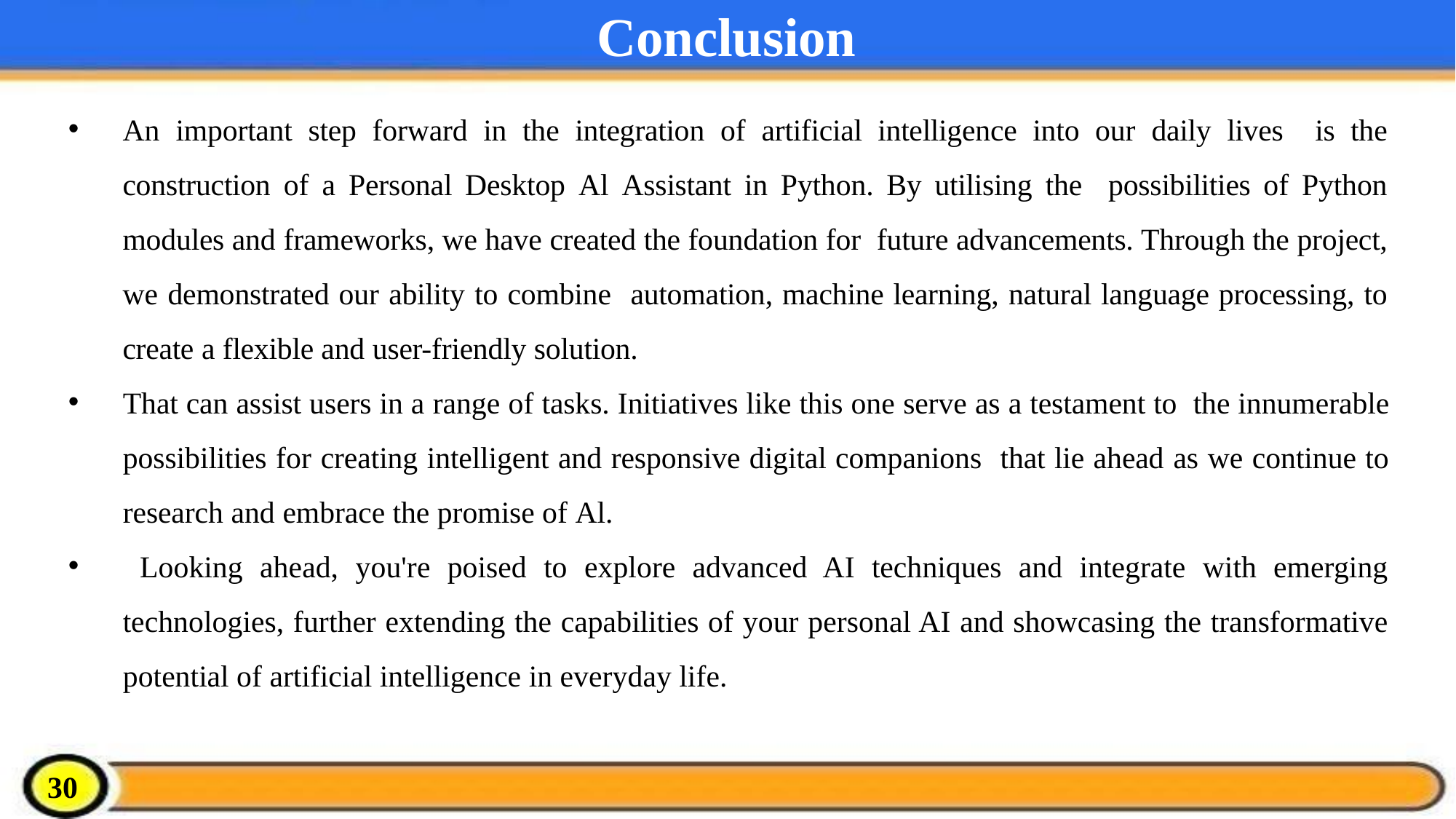

# Conclusion

An important step forward in the integration of artificial intelligence into our daily lives  is the construction of a Personal Desktop Al Assistant in Python. By utilising the  possibilities of Python modules and frameworks, we have created the foundation for  future advancements. Through the project, we demonstrated our ability to combine  automation, machine learning, natural language processing, to create a flexible and user-friendly solution.
That can assist users in a range of tasks. Initiatives like this one serve as a testament to  the innumerable possibilities for creating intelligent and responsive digital companions  that lie ahead as we continue to research and embrace the promise of Al.
 Looking ahead, you're poised to explore advanced AI techniques and integrate with emerging technologies, further extending the capabilities of your personal AI and showcasing the transformative potential of artificial intelligence in everyday life.
30